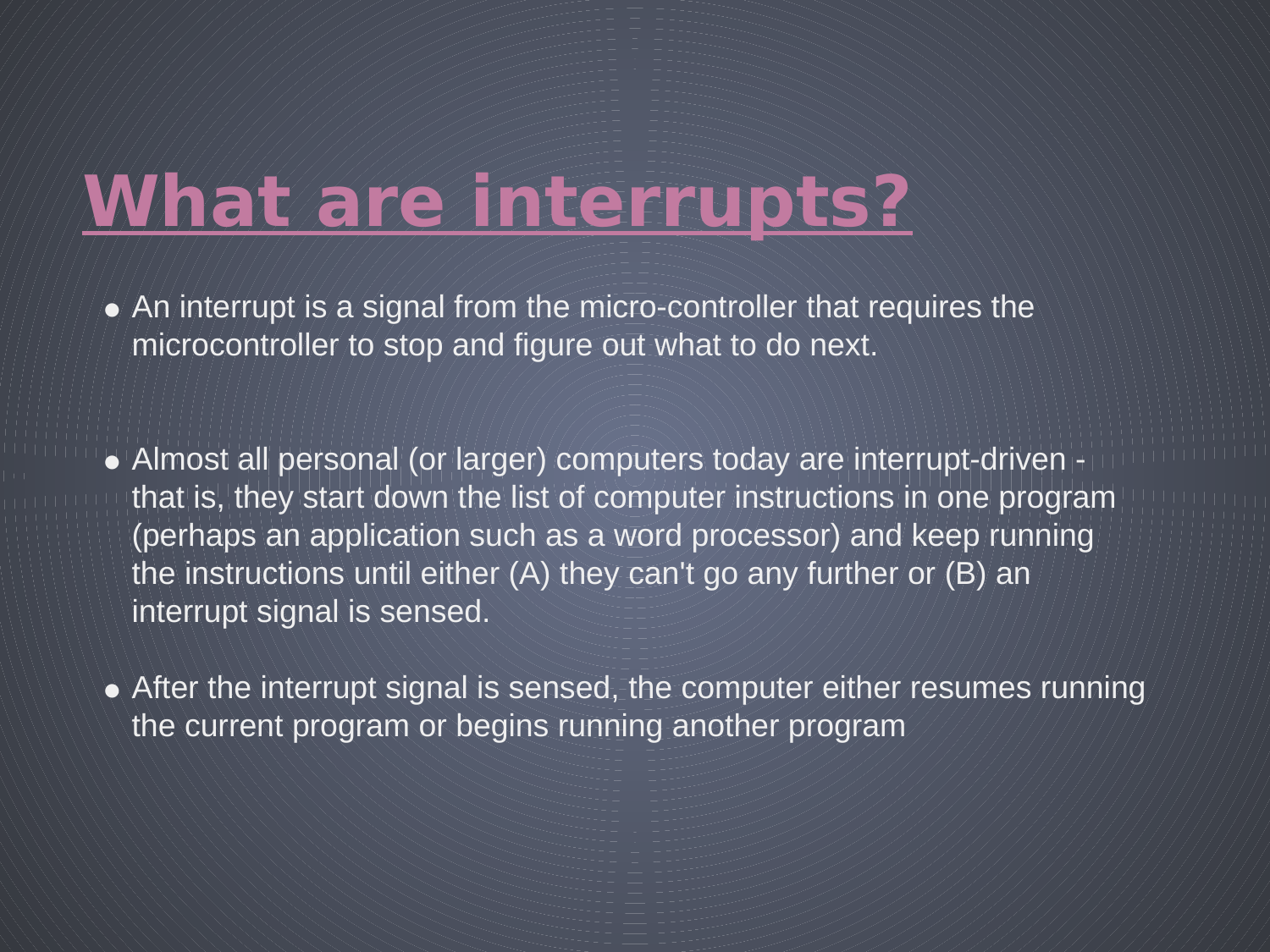

What are interrupts?

An interrupt is a signal from the micro-controller that requires the microcontroller to stop and figure out what to do next.

Almost all personal (or larger) computers today are interrupt-driven - that is, they start down the list of computer instructions in one program (perhaps an application such as a word processor) and keep running the instructions until either (A) they can't go any further or (B) an interrupt signal is sensed.

After the interrupt signal is sensed, the computer either resumes running the current program or begins running another program